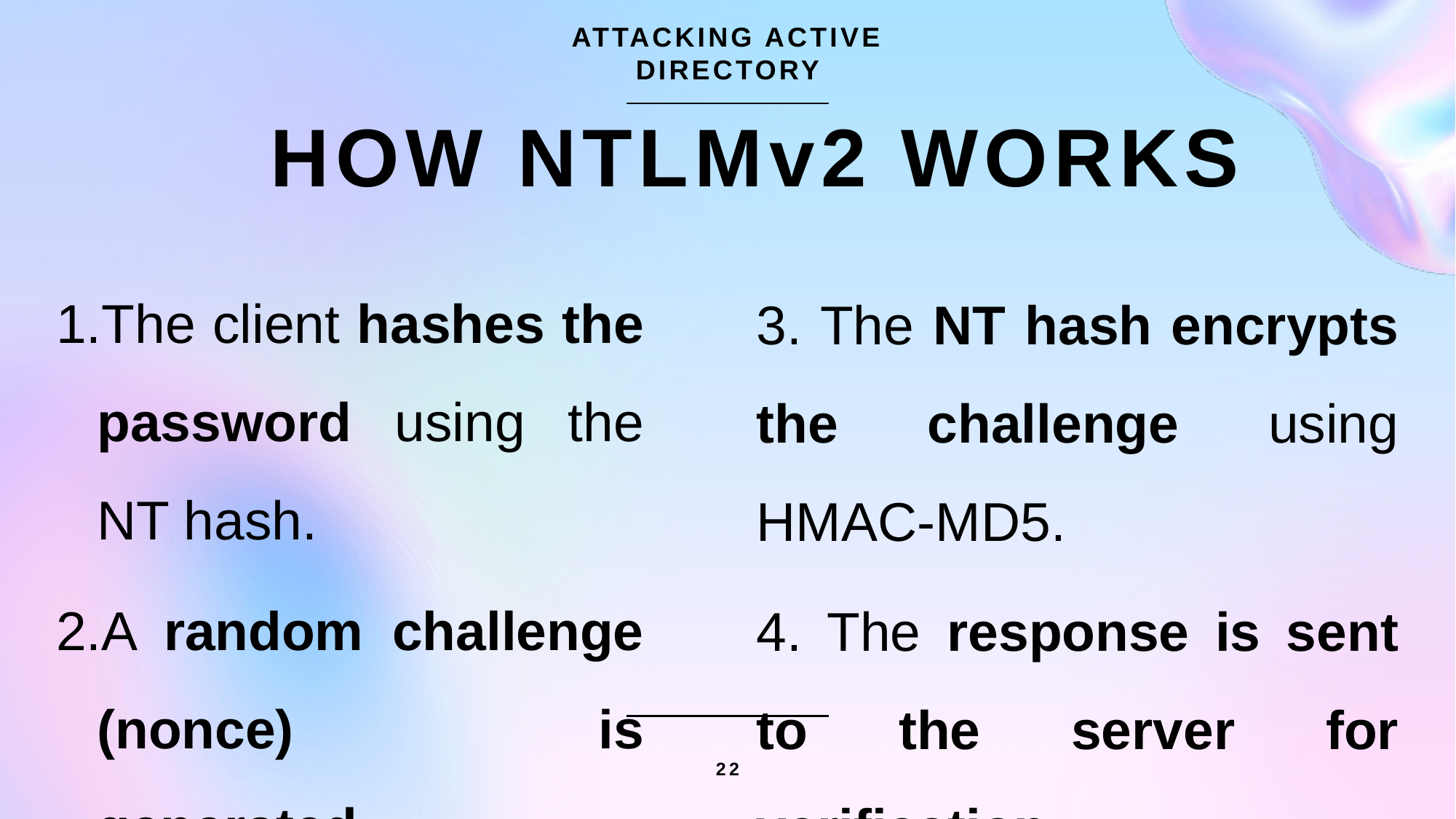

ATTACKING ACTIVE DIRECTORY
# HOW NTLMv2 WORKS
The client hashes the password using the NT hash.
A random challenge (nonce) is generated.
3. The NT hash encrypts the challenge using HMAC-MD5.
4. The response is sent to the server for verification.
22